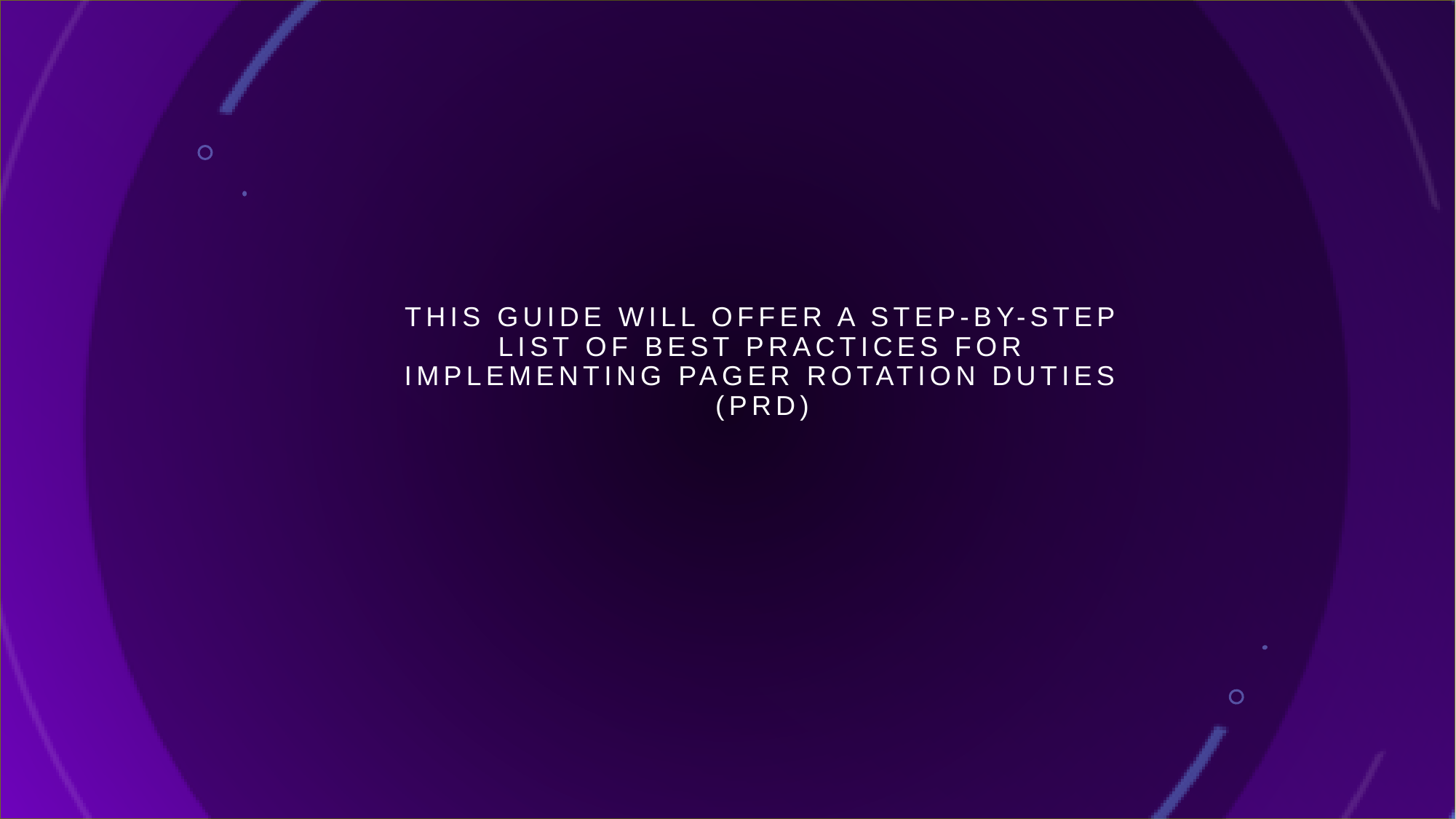

This guide will offer a step-by-step list of best practices for implementing pager rotation duties (prd)